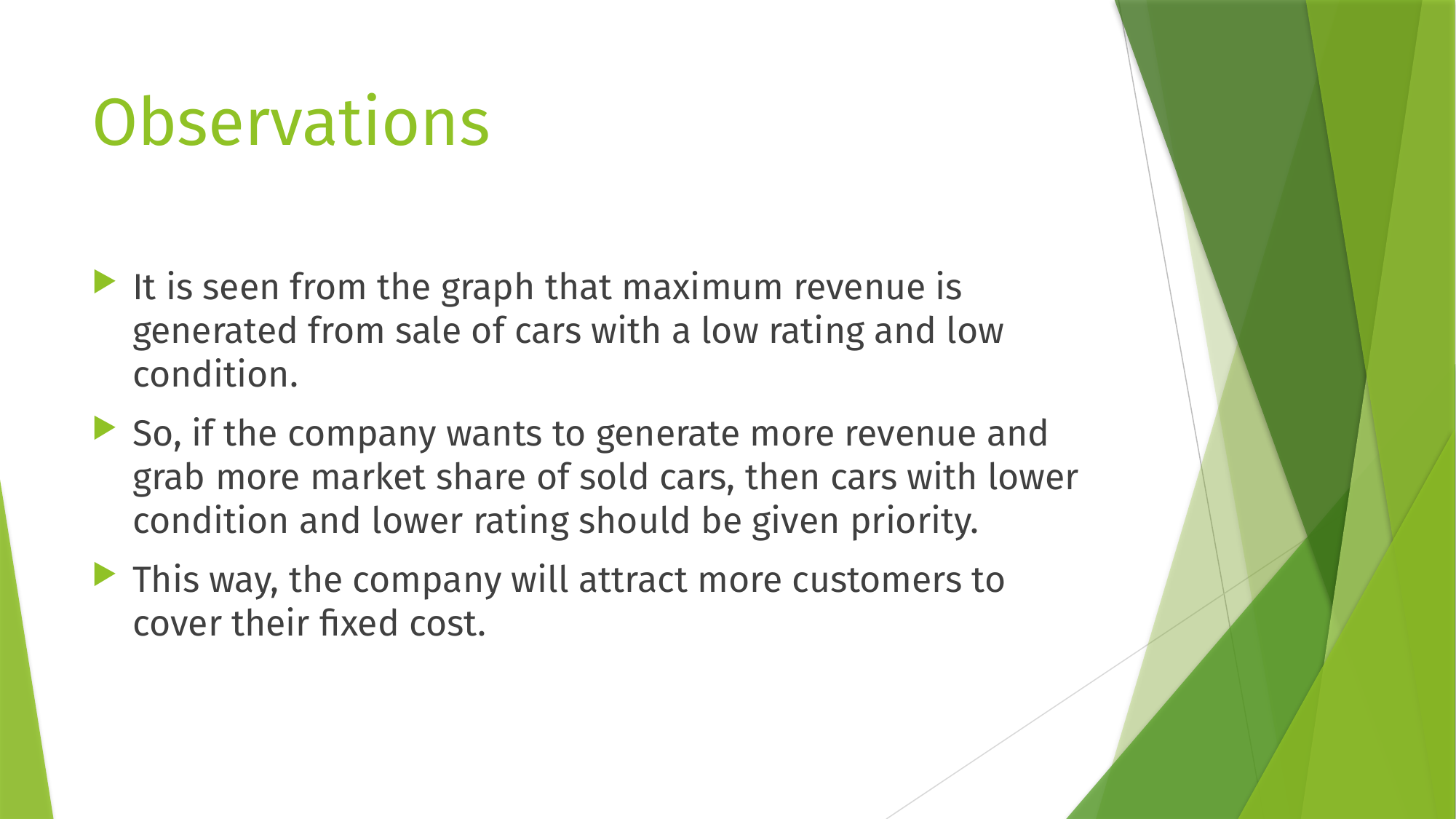

# Observations
It is seen from the graph that maximum revenue is generated from sale of cars with a low rating and low condition.
So, if the company wants to generate more revenue and grab more market share of sold cars, then cars with lower condition and lower rating should be given priority.
This way, the company will attract more customers to cover their fixed cost.